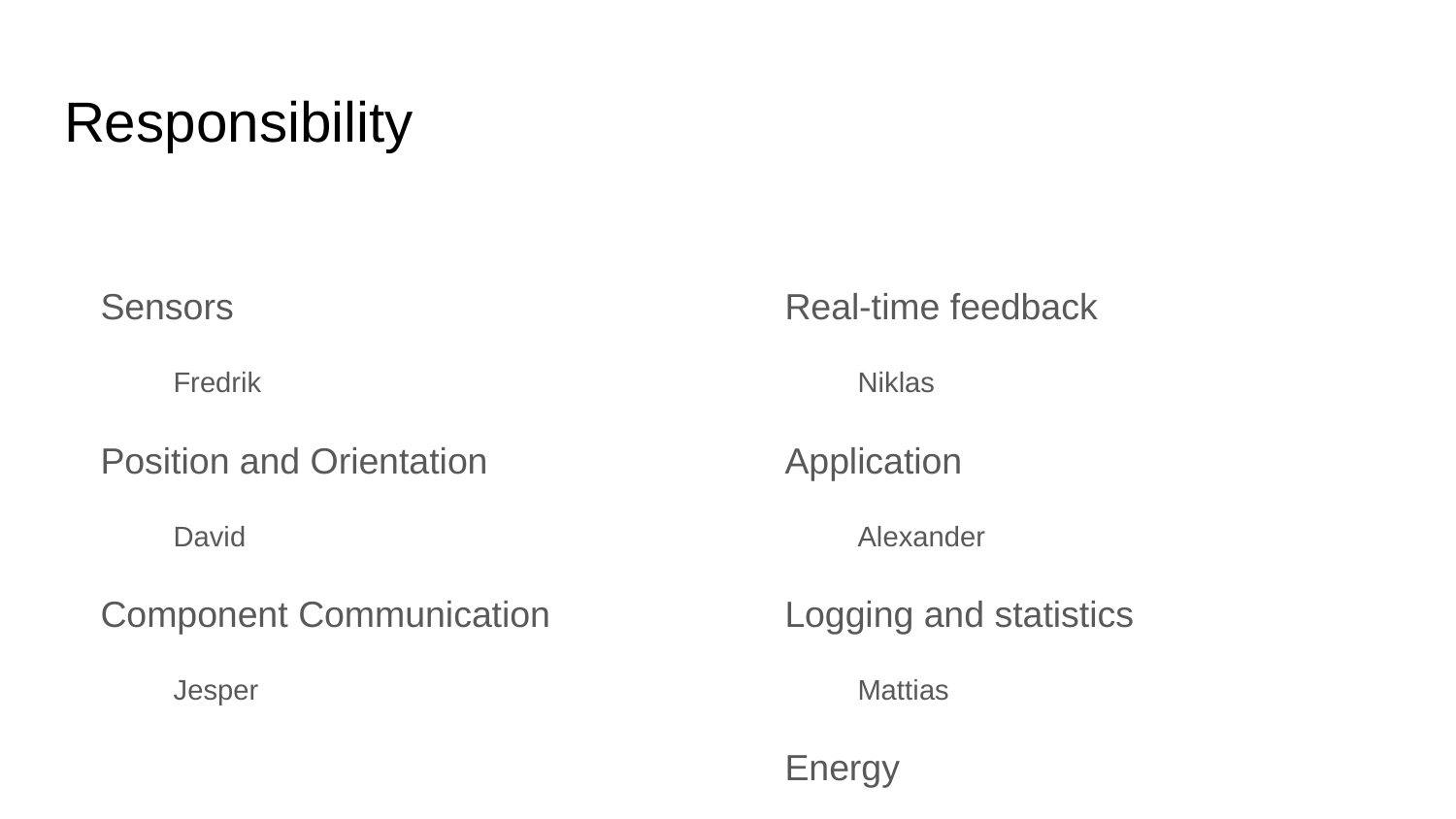

# Responsibility
Sensors
Fredrik
Position and Orientation
David
Component Communication
Jesper
Real-time feedback
Niklas
Application
Alexander
Logging and statistics
Mattias
Energy
Björn